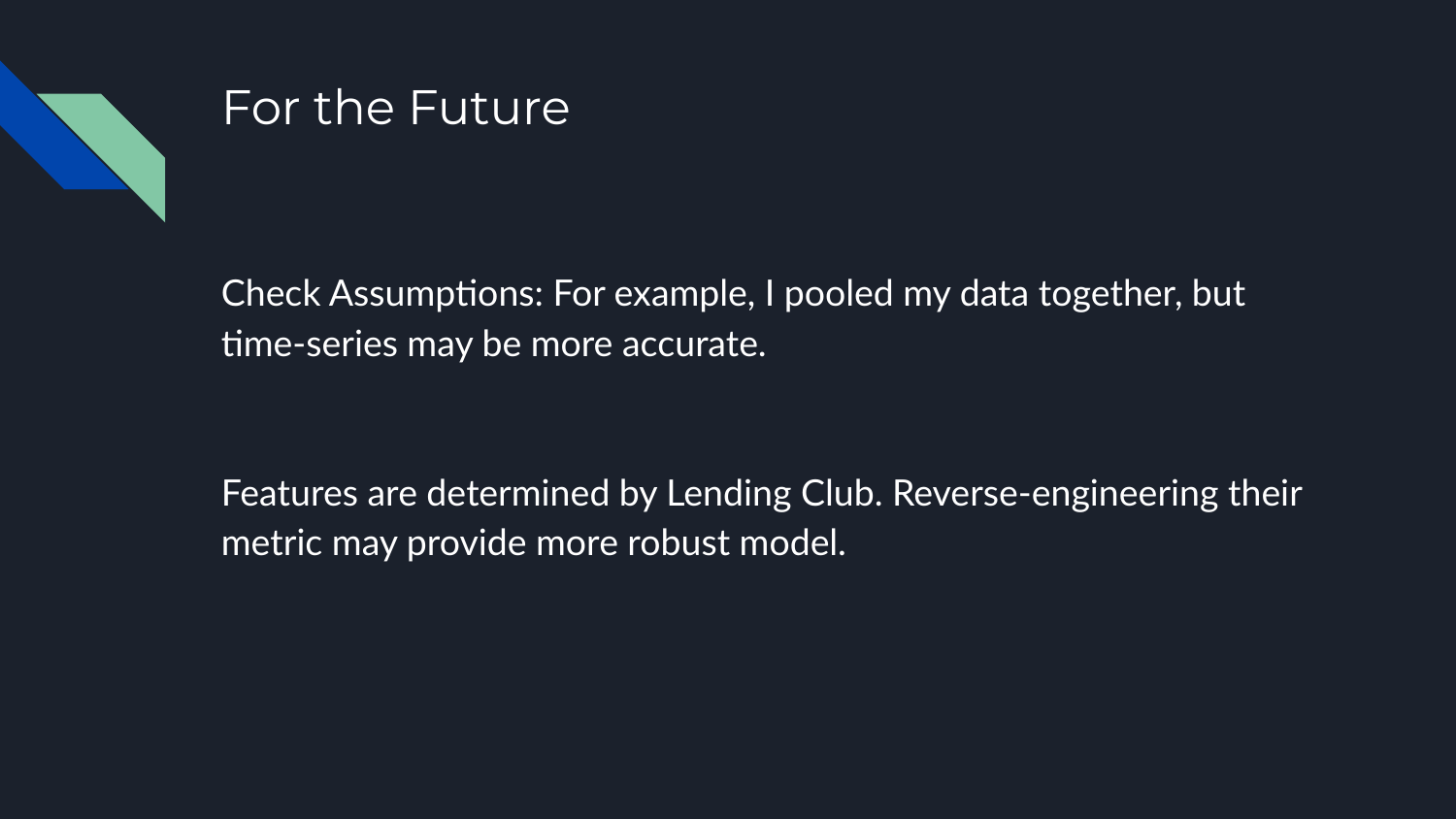

# For the Future
Check Assumptions: For example, I pooled my data together, but time-series may be more accurate.

Features are determined by Lending Club. Reverse-engineering their metric may provide more robust model.